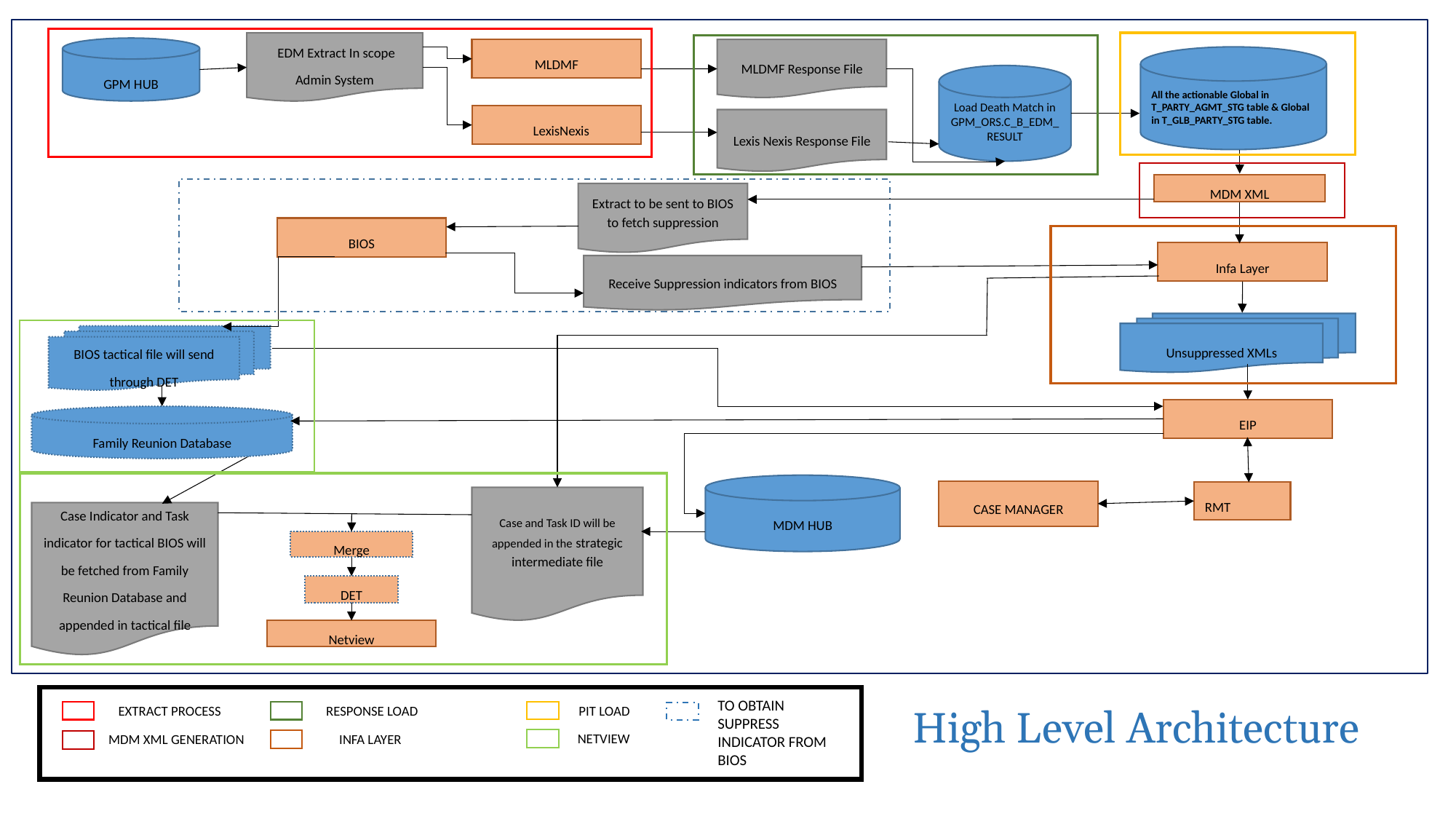

EDM Extract In scope Admin System
GPM HUB

MLDMF
MLDMF Response File
All the actionable Global in T_PARTY_AGMT_STG table & Global in T_GLB_PARTY_STG table.
Load Death Match in GPM_ORS.C_B_EDM_RESULT
   LexisNexis
Lexis Nexis Response File
MDM XML

Extract to be sent to BIOS to fetch suppression
BIOS
Infa Layer
Receive Suppression indicators from BIOS
Unsuppressed XMLs
BIOS tactical file will send through DET
EIP
Family Reunion Database
MDM HUB
CASE MANAGER
RMT
Case and Task ID will be appended in the strategic intermediate file
Case Indicator and Task indicator for tactical BIOS will be fetched from Family Reunion Database and appended in tactical file
Merge
DET
Netview

TO OBTAIN SUPPRESS INDICATOR FROM BIOS
         High Level Architecture
RESPONSE LOAD
PIT LOAD
EXTRACT PROCESS

NETVIEW
MDM XML GENERATION
INFA LAYER